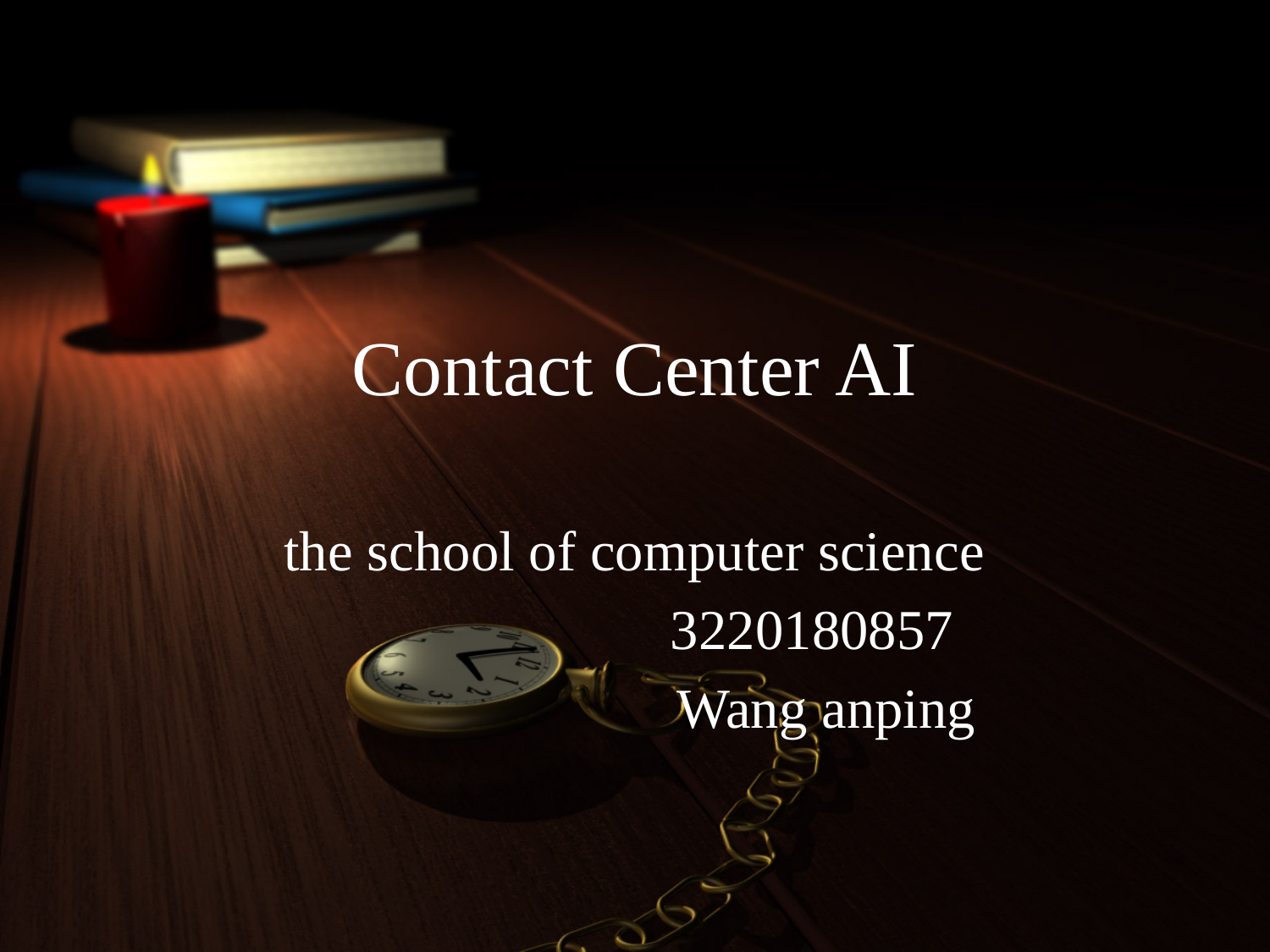

# Contact Center AI
the school of computer science
                         3220180857
                           Wang anping